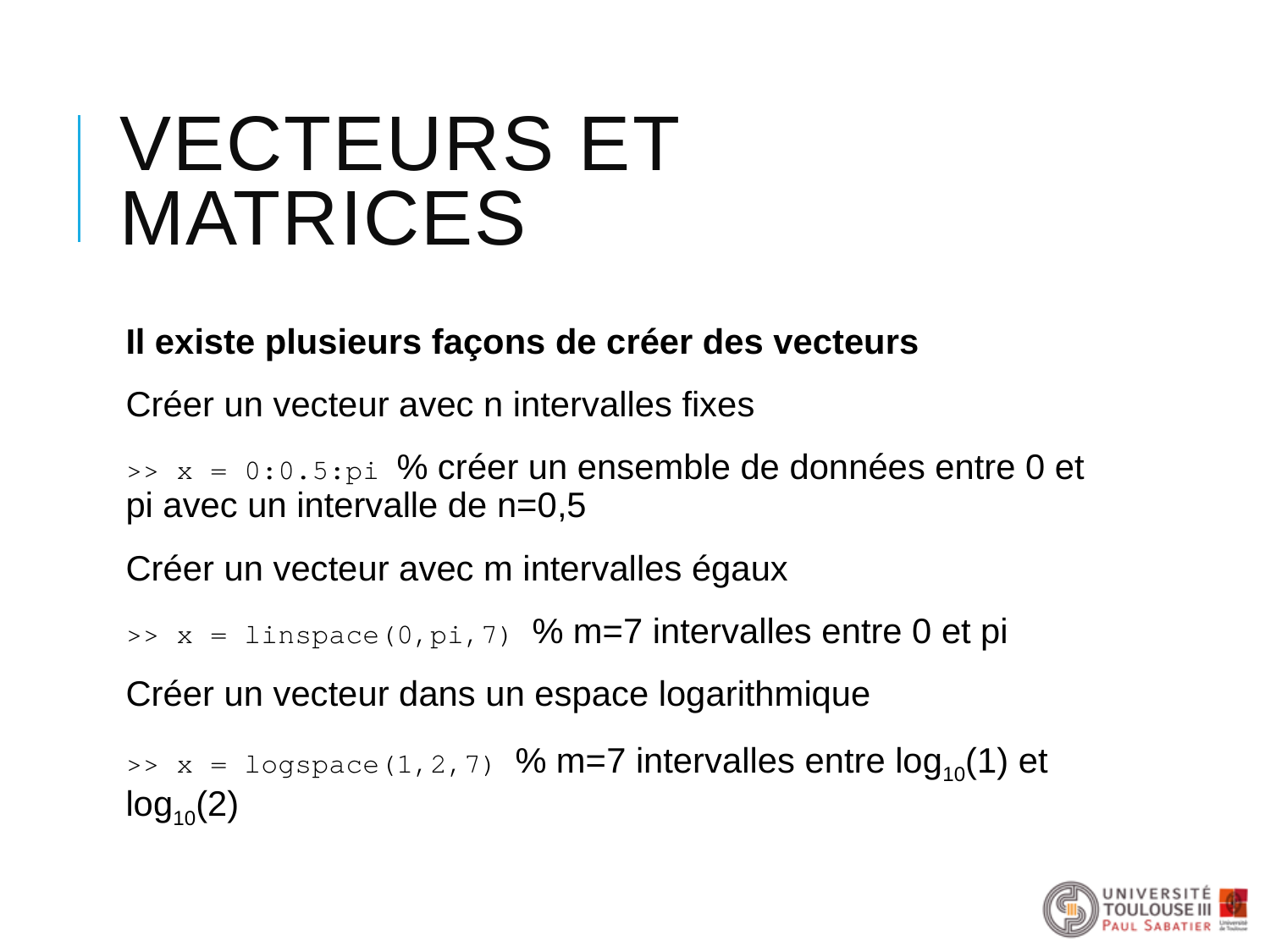

# Vecteurs et Matrices
Il existe plusieurs façons de créer des vecteurs
Créer un vecteur avec n intervalles fixes
>> x = 0:0.5:pi % créer un ensemble de données entre 0 et pi avec un intervalle de n=0,5
Créer un vecteur avec m intervalles égaux
>> x = linspace(0,pi,7) % m=7 intervalles entre 0 et pi
Créer un vecteur dans un espace logarithmique
>> x = logspace(1,2,7) % m=7 intervalles entre log10(1) et log10(2)